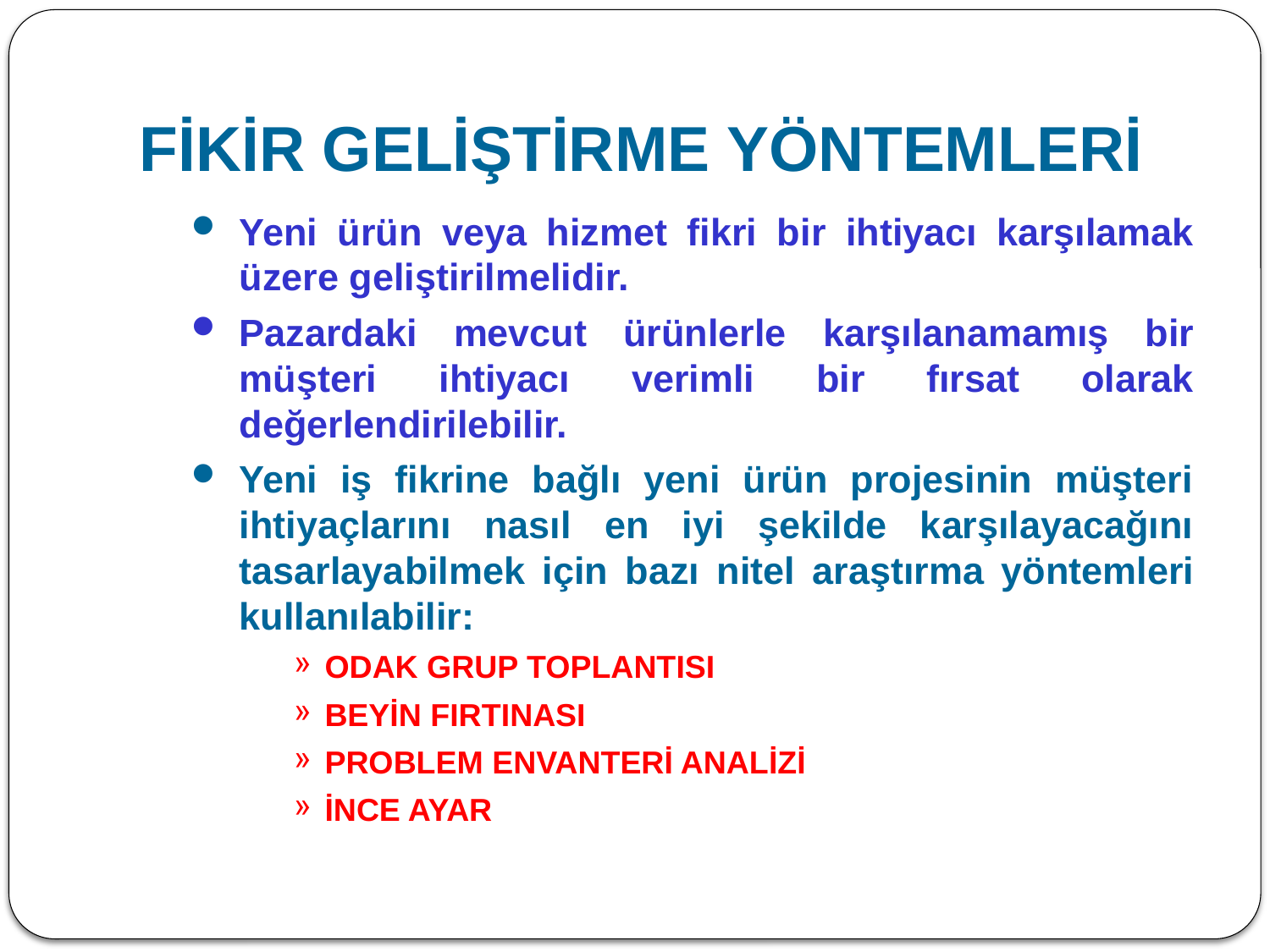

# FİKİR GELİŞTİRME YÖNTEMLERİ
Yeni ürün veya hizmet fikri bir ihtiyacı karşılamak üzere geliştirilmelidir.
Pazardaki mevcut ürünlerle karşılanamamış bir müşteri ihtiyacı verimli bir fırsat olarak değerlendirilebilir.
Yeni iş fikrine bağlı yeni ürün projesinin müşteri ihtiyaçlarını nasıl en iyi şekilde karşılayacağını tasarlayabilmek için bazı nitel araştırma yöntemleri kullanılabilir:
ODAK GRUP TOPLANTISI
BEYİN FIRTINASI
PROBLEM ENVANTERİ ANALİZİ
İNCE AYAR